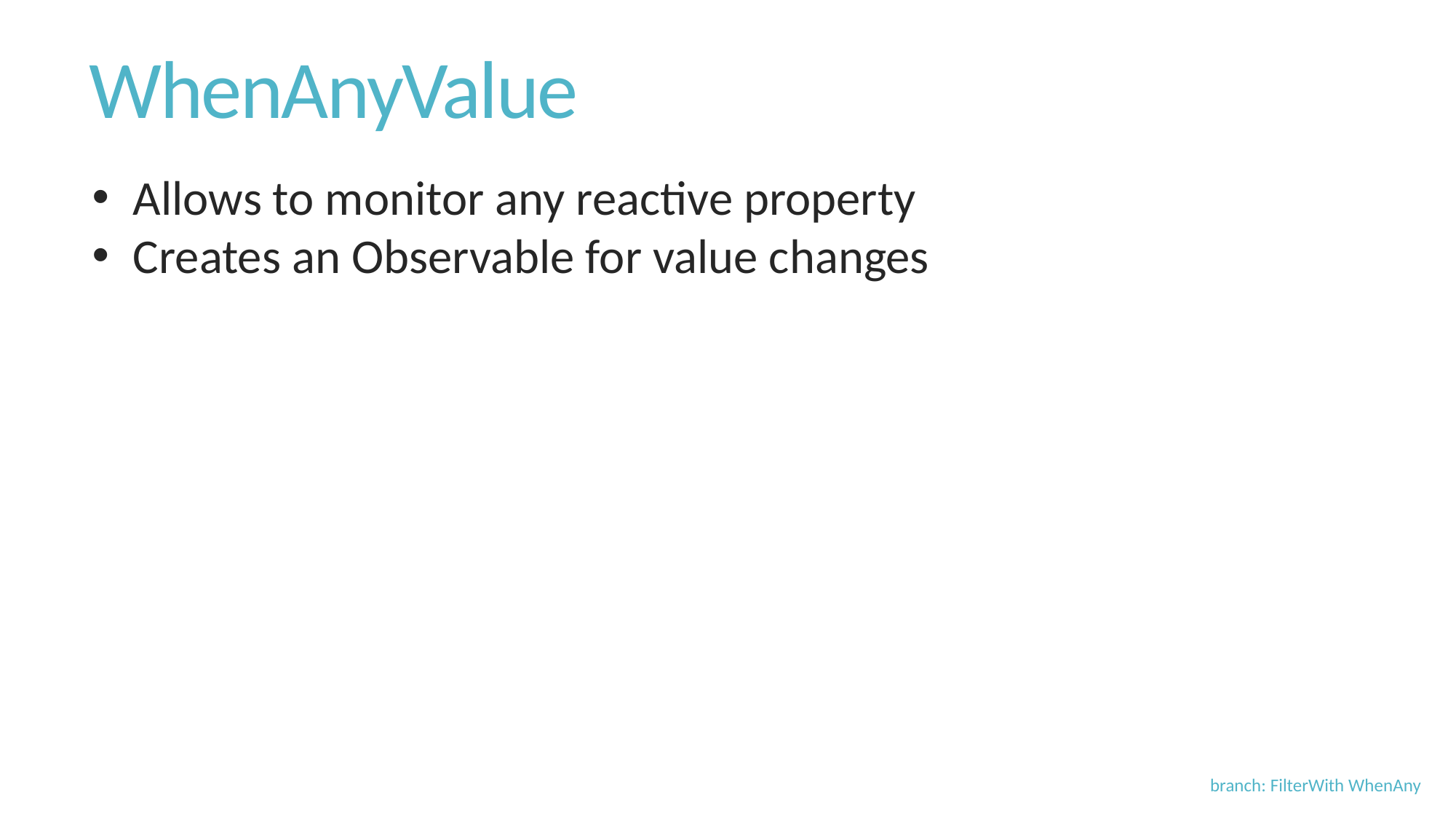

# WhenAnyValue
Allows to monitor any reactive property
Creates an Observable for value changes
branch: FilterWith WhenAny